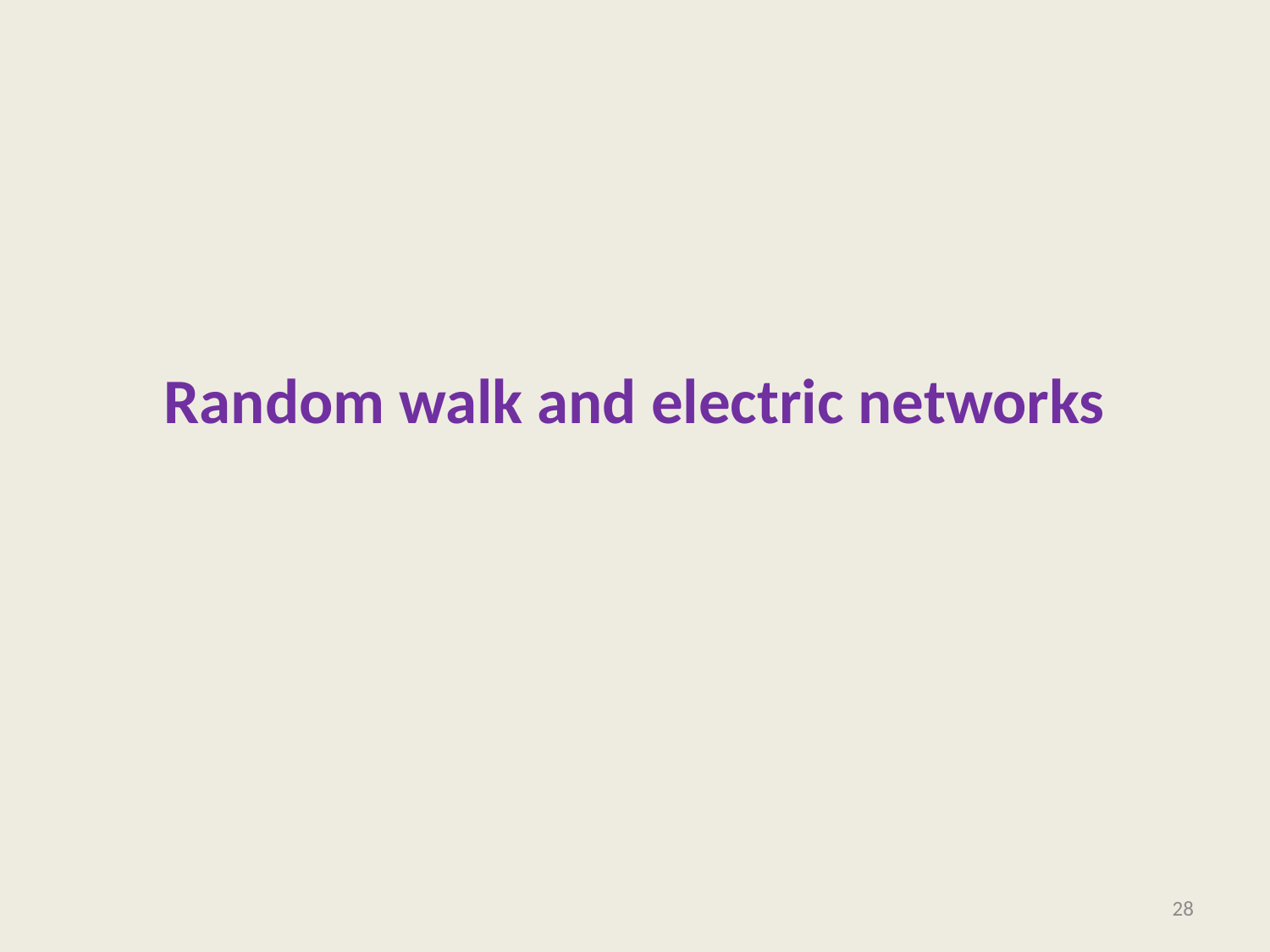

# Random walk and electric networks

28